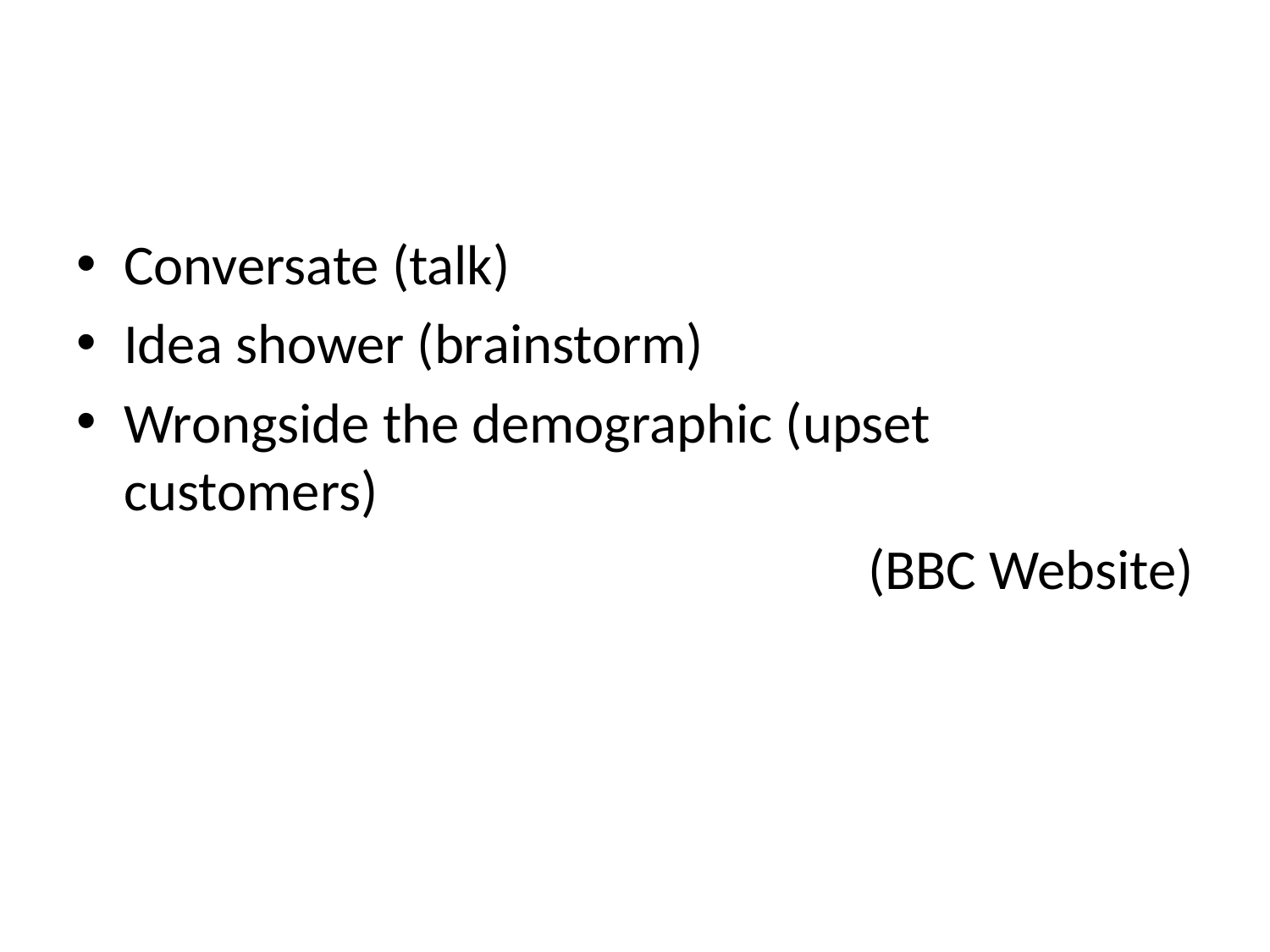

#
Conversate (talk)
Idea shower (brainstorm)
Wrongside the demographic (upset customers)
 (BBC Website)